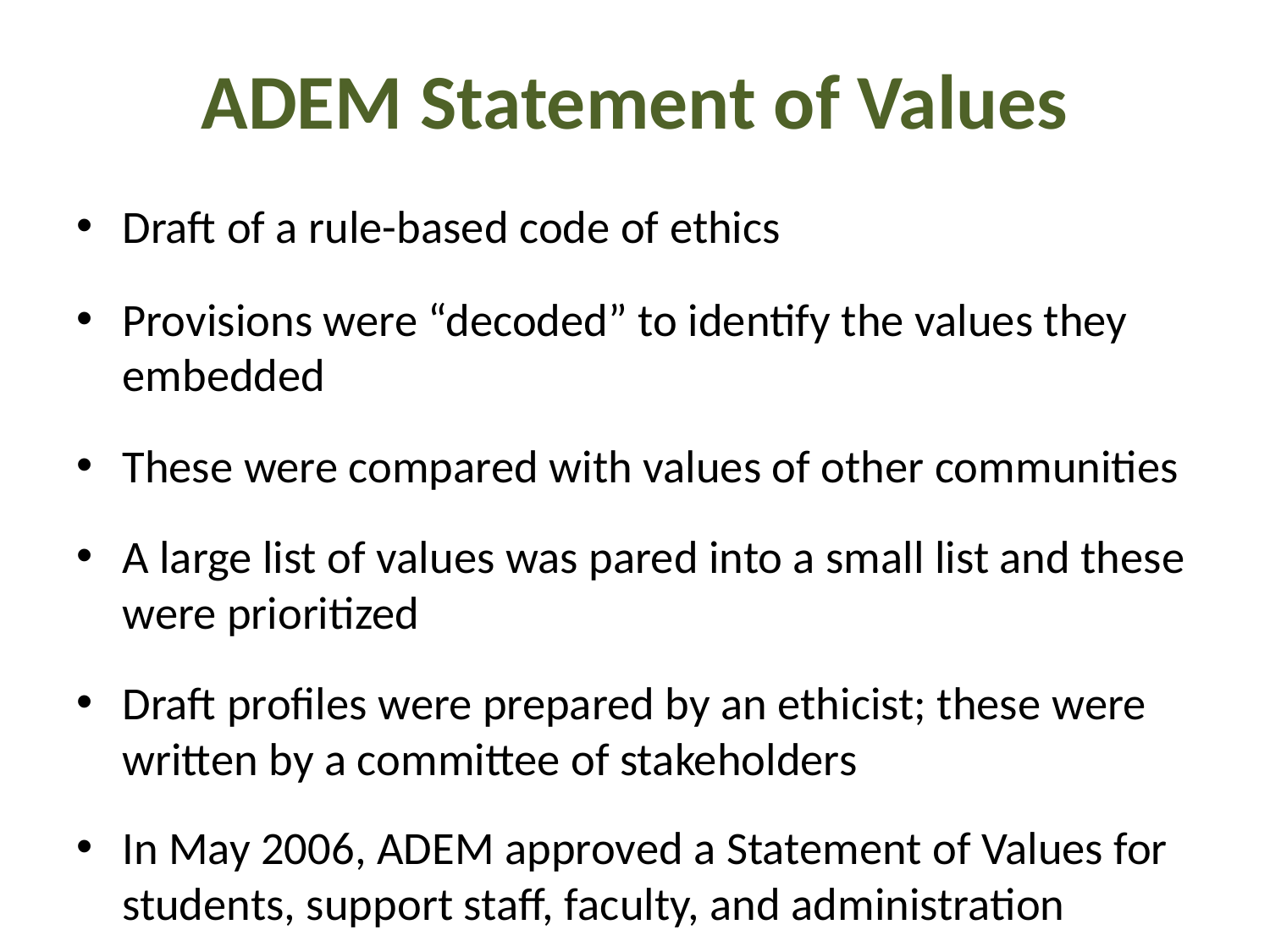

# ADEM Statement of Values
Draft of a rule-based code of ethics

Provisions were “decoded” to identify the values they embedded

These were compared with values of other communities

A large list of values was pared into a small list and these were prioritized

Draft profiles were prepared by an ethicist; these were written by a committee of stakeholders

In May 2006, ADEM approved a Statement of Values for students, support staff, faculty, and administration